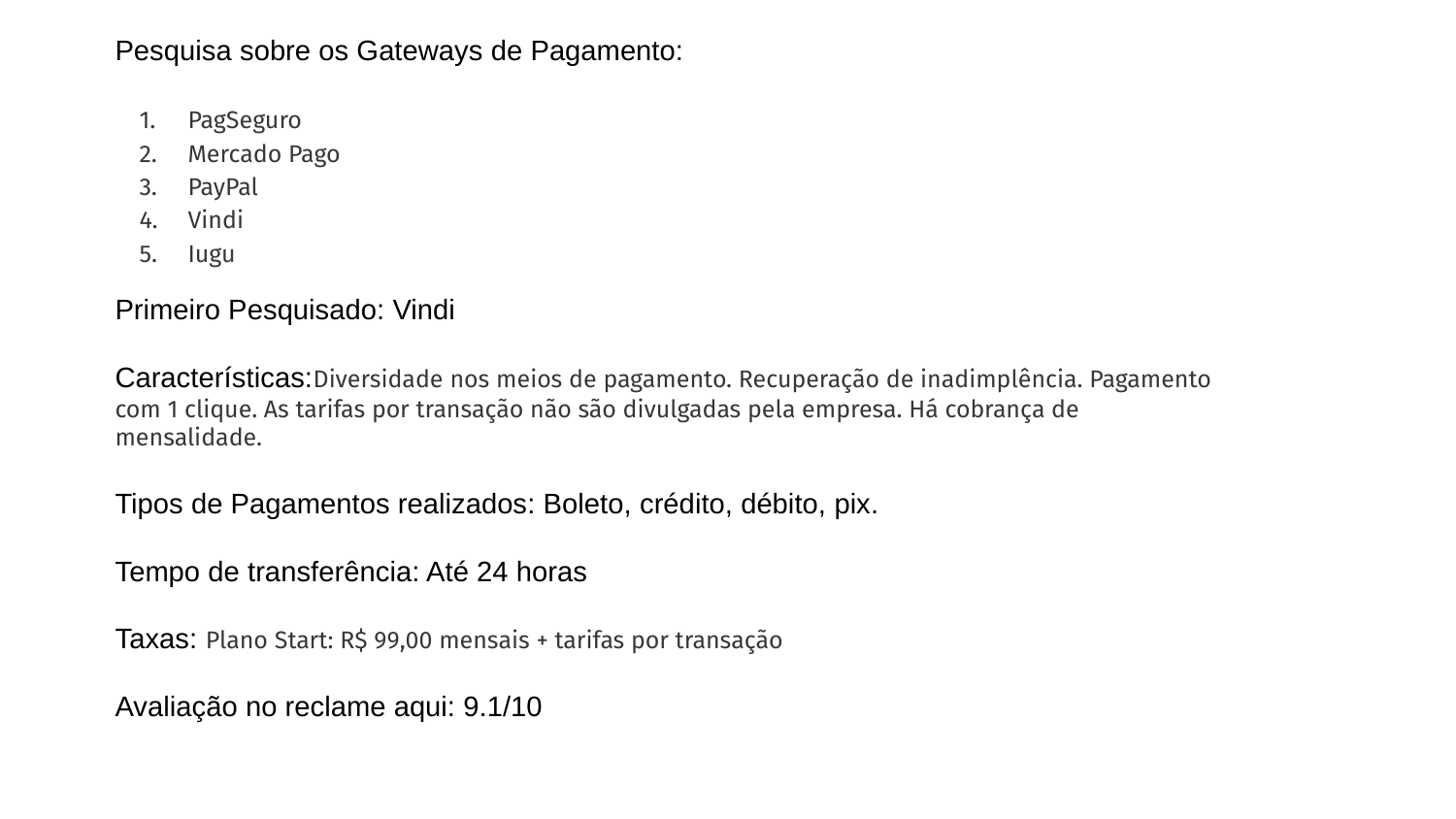

Pesquisa sobre os Gateways de Pagamento:

PagSeguro
Mercado Pago
PayPal
Vindi
Iugu
Primeiro Pesquisado: Vindi

Características:Diversidade nos meios de pagamento. Recuperação de inadimplência. Pagamento com 1 clique. As tarifas por transação não são divulgadas pela empresa. Há cobrança de mensalidade.

Tipos de Pagamentos realizados: Boleto, crédito, débito, pix.

Tempo de transferência: Até 24 horas

Taxas: Plano Start: R$ 99,00 mensais + tarifas por transação

Avaliação no reclame aqui: 9.1/10